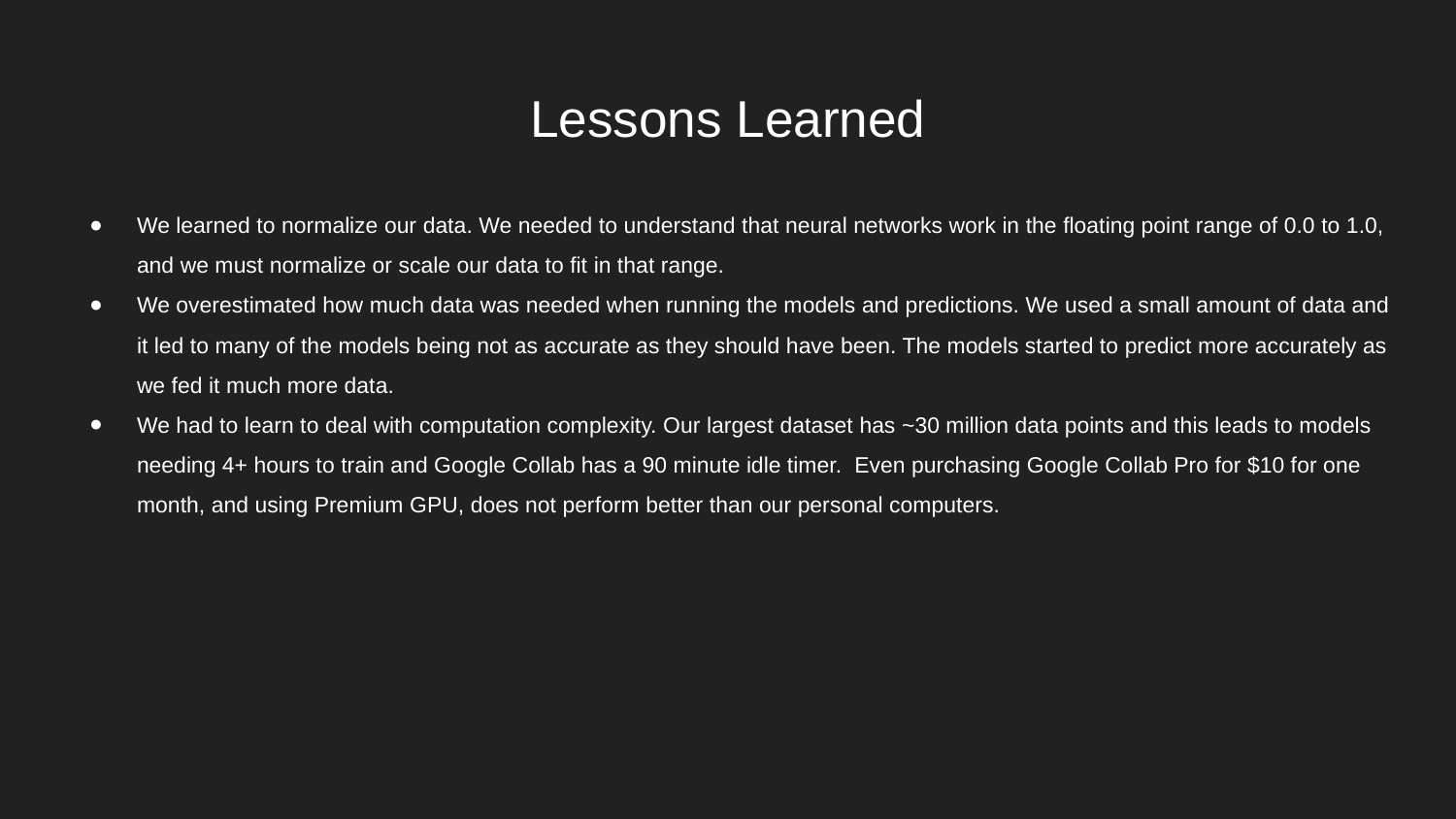

# Lessons Learned
We learned to normalize our data. We needed to understand that neural networks work in the floating point range of 0.0 to 1.0, and we must normalize or scale our data to fit in that range.
We overestimated how much data was needed when running the models and predictions. We used a small amount of data and it led to many of the models being not as accurate as they should have been. The models started to predict more accurately as we fed it much more data.
We had to learn to deal with computation complexity. Our largest dataset has ~30 million data points and this leads to models needing 4+ hours to train and Google Collab has a 90 minute idle timer.  Even purchasing Google Collab Pro for $10 for one month, and using Premium GPU, does not perform better than our personal computers.